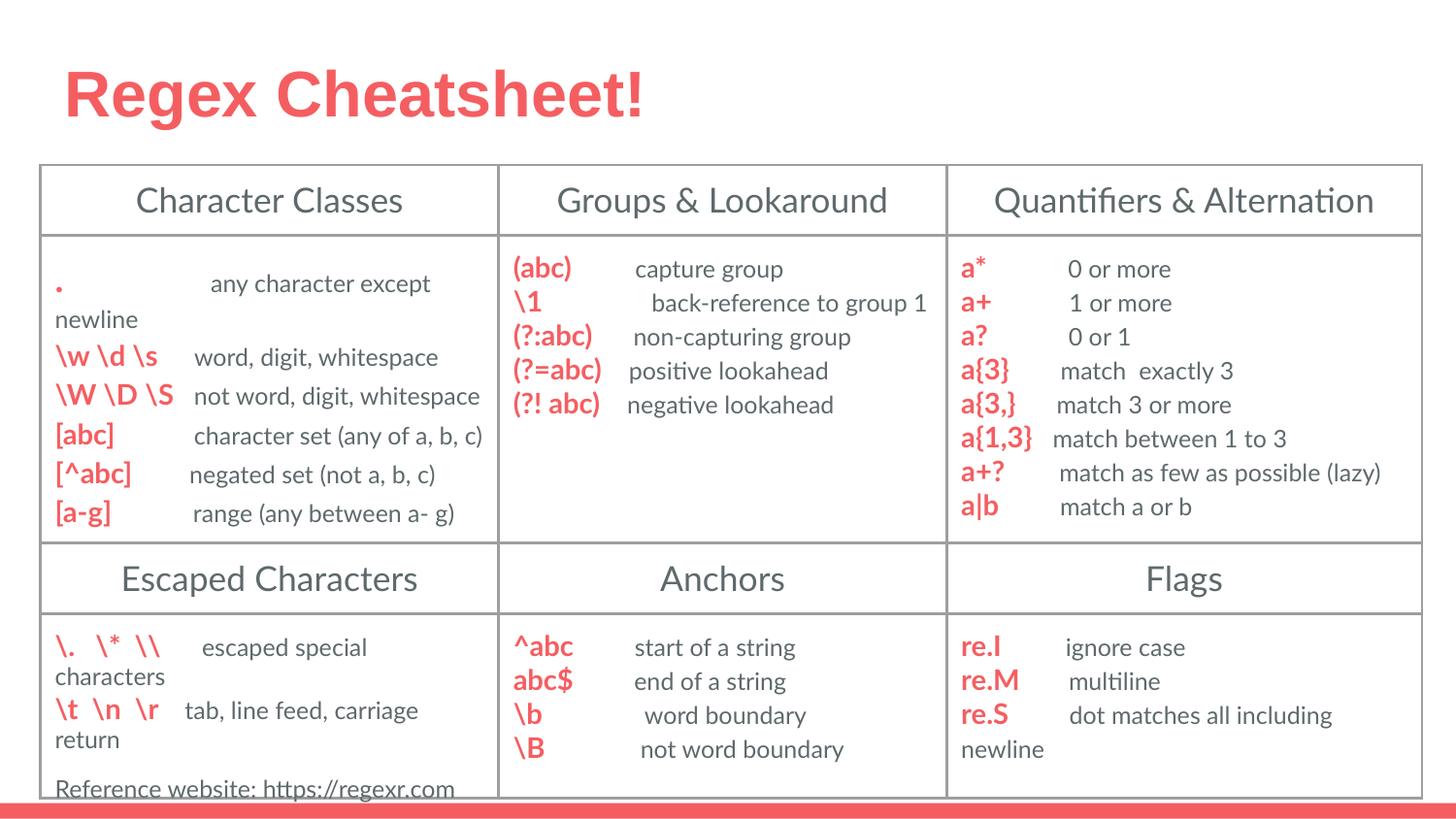

# Regex Cheatsheet!
| Character Classes | Groups & Lookaround | Quantifiers & Alternation |
| --- | --- | --- |
| . any character except newline \w \d \s word, digit, whitespace \W \D \S not word, digit, whitespace [abc] character set (any of a, b, c) [^abc] negated set (not a, b, c) [a-g] range (any between a- g) | (abc) capture group \1 back-reference to group 1 (?:abc) non-capturing group (?=abc) positive lookahead (?! abc) negative lookahead | a\* 0 or more a+ 1 or more a? 0 or 1 a{3} match exactly 3 a{3,} match 3 or more a{1,3} match between 1 to 3 a+? match as few as possible (lazy) a|b match a or b |
| Escaped Characters | Anchors | Flags |
| \. \\* \\ escaped special characters \t \n \r tab, line feed, carriage return | ^abc start of a string abc$ end of a string \b word boundary \B not word boundary | re.I ignore case re.M multiline re.S dot matches all including newline |
Reference website: https://regexr.com